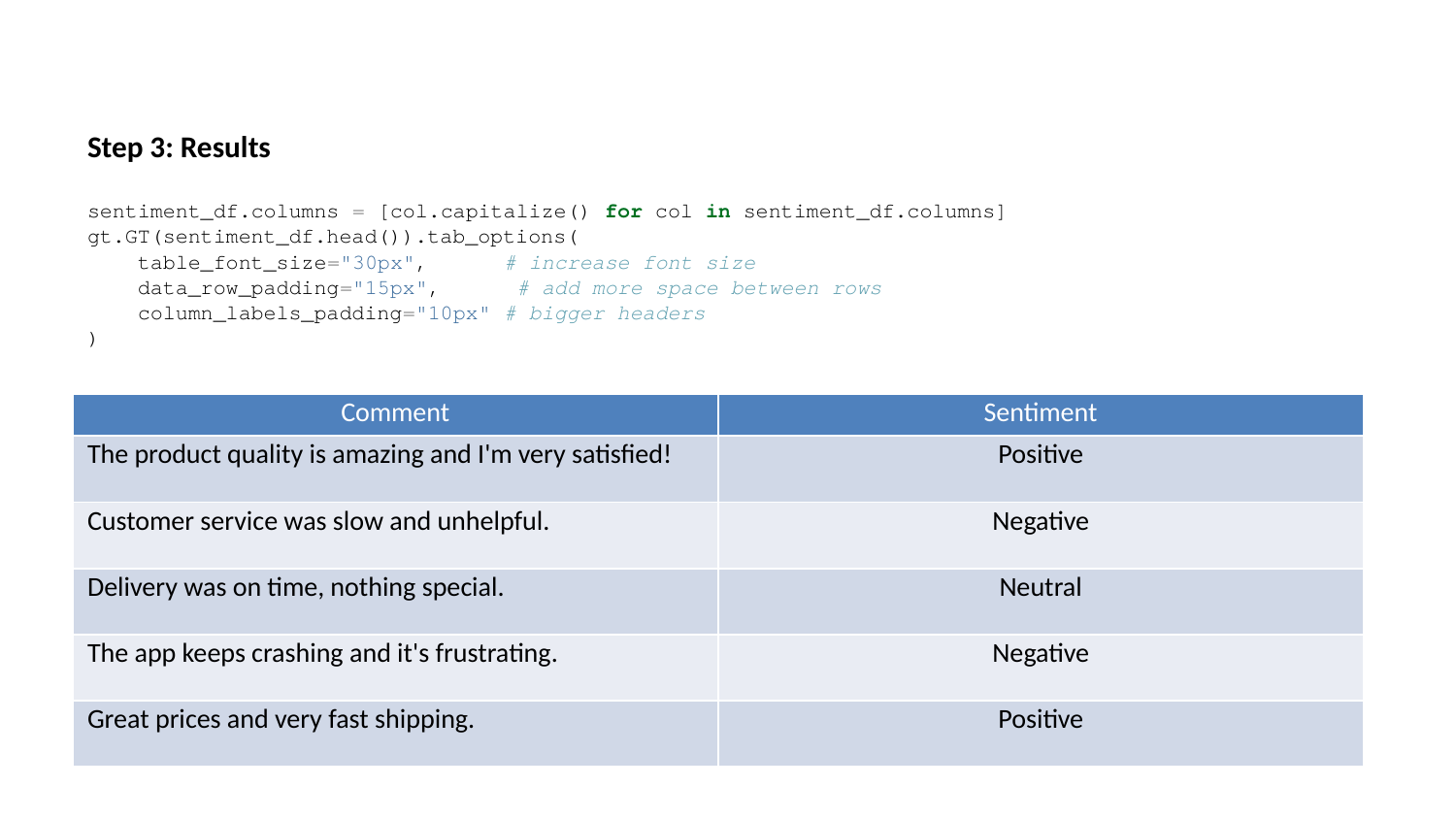

# Step 3: Results
sentiment_df.columns = [col.capitalize() for col in sentiment_df.columns]
gt.GT(sentiment_df.head()).tab_options(
    table_font_size="30px",      # increase font size
    data_row_padding="15px",      # add more space between rows
    column_labels_padding="10px" # bigger headers
)
| Comment | Sentiment |
| --- | --- |
| The product quality is amazing and I'm very satisfied! | Positive |
| Customer service was slow and unhelpful. | Negative |
| Delivery was on time, nothing special. | Neutral |
| The app keeps crashing and it's frustrating. | Negative |
| Great prices and very fast shipping. | Positive |